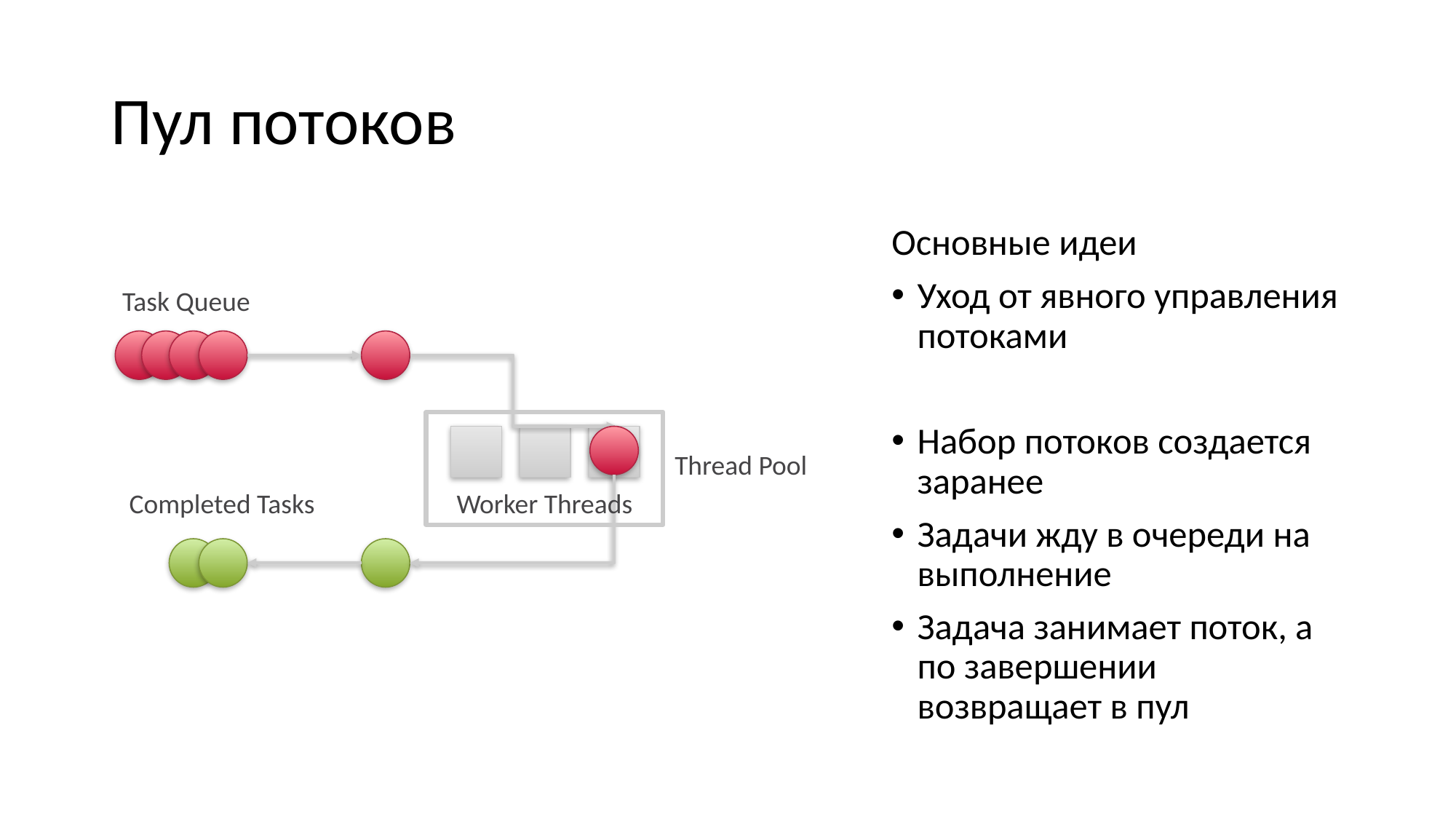

# Пул потоков
Основные идеи
Уход от явного управления потоками

Набор потоков создается заранее
Задачи жду в очереди на выполнение
Задача занимает поток, а по завершении возвращает в пул
Task Queue

Thread Pool
Worker Threads
Completed Tasks